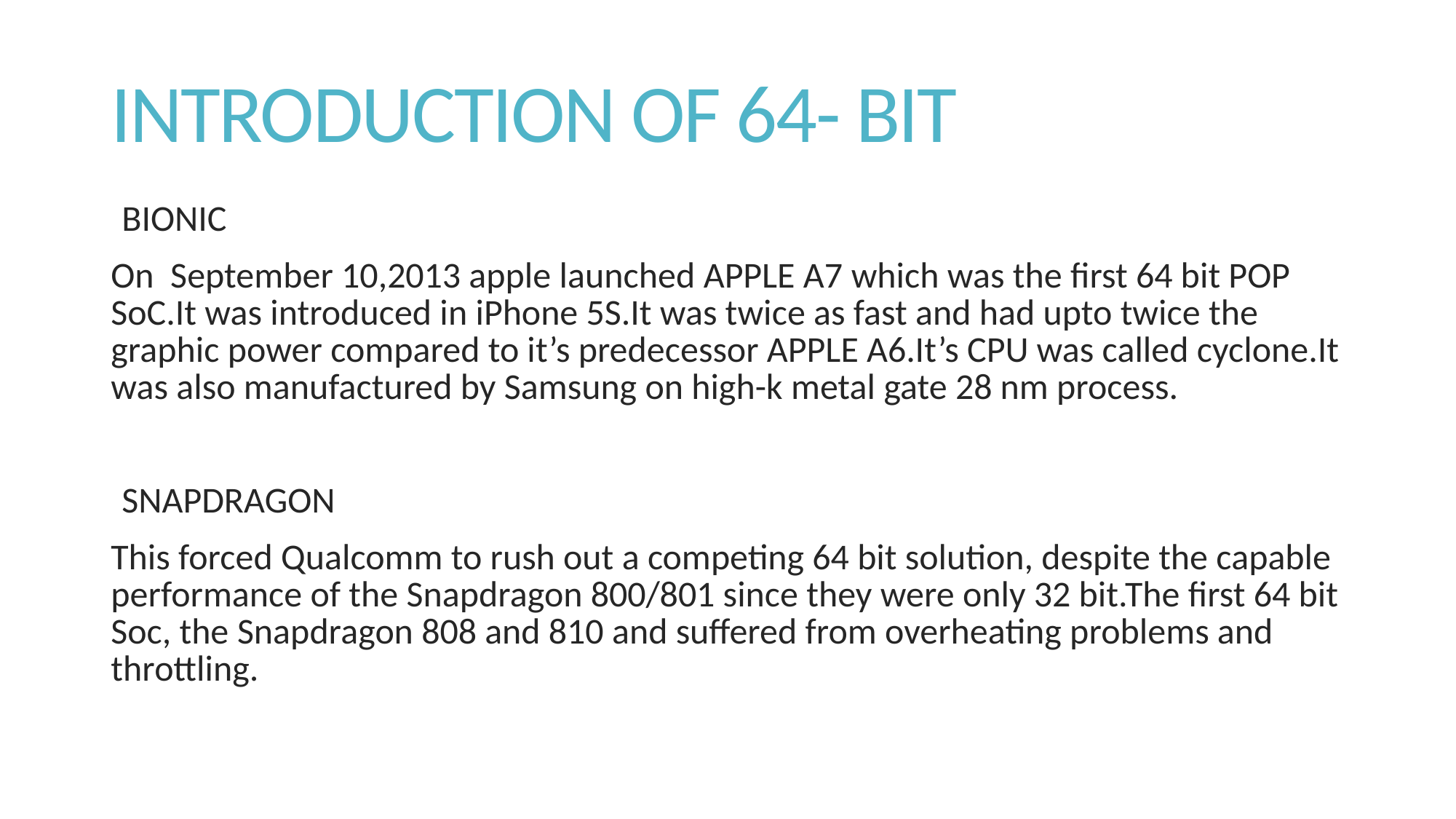

# INTRODUCTION OF 64- BIT
BIONIC
On  September 10,2013 apple launched APPLE A7 which was the first 64 bit POP SoC.It was introduced in iPhone 5S.It was twice as fast and had upto twice the graphic power compared to it’s predecessor APPLE A6.It’s CPU was called cyclone.It was also manufactured by Samsung on high-k metal gate 28 nm process.

SNAPDRAGON
This forced Qualcomm to rush out a competing 64 bit solution, despite the capable performance of the Snapdragon 800/801 since they were only 32 bit.The first 64 bit Soc, the Snapdragon 808 and 810 and suffered from overheating problems and throttling.